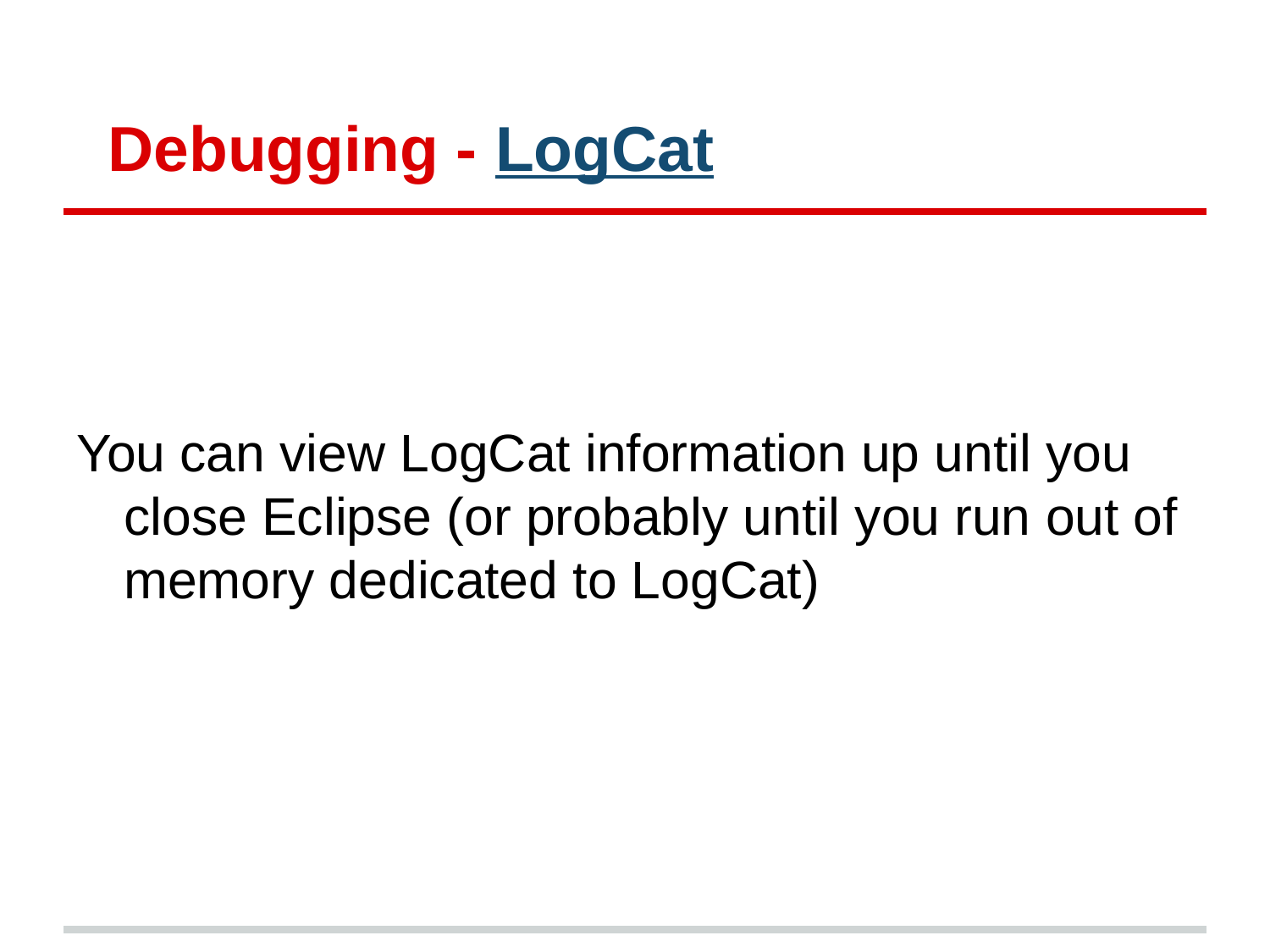

# Debugging - LogCat

You can view LogCat information up until you close Eclipse (or probably until you run out of memory dedicated to LogCat)